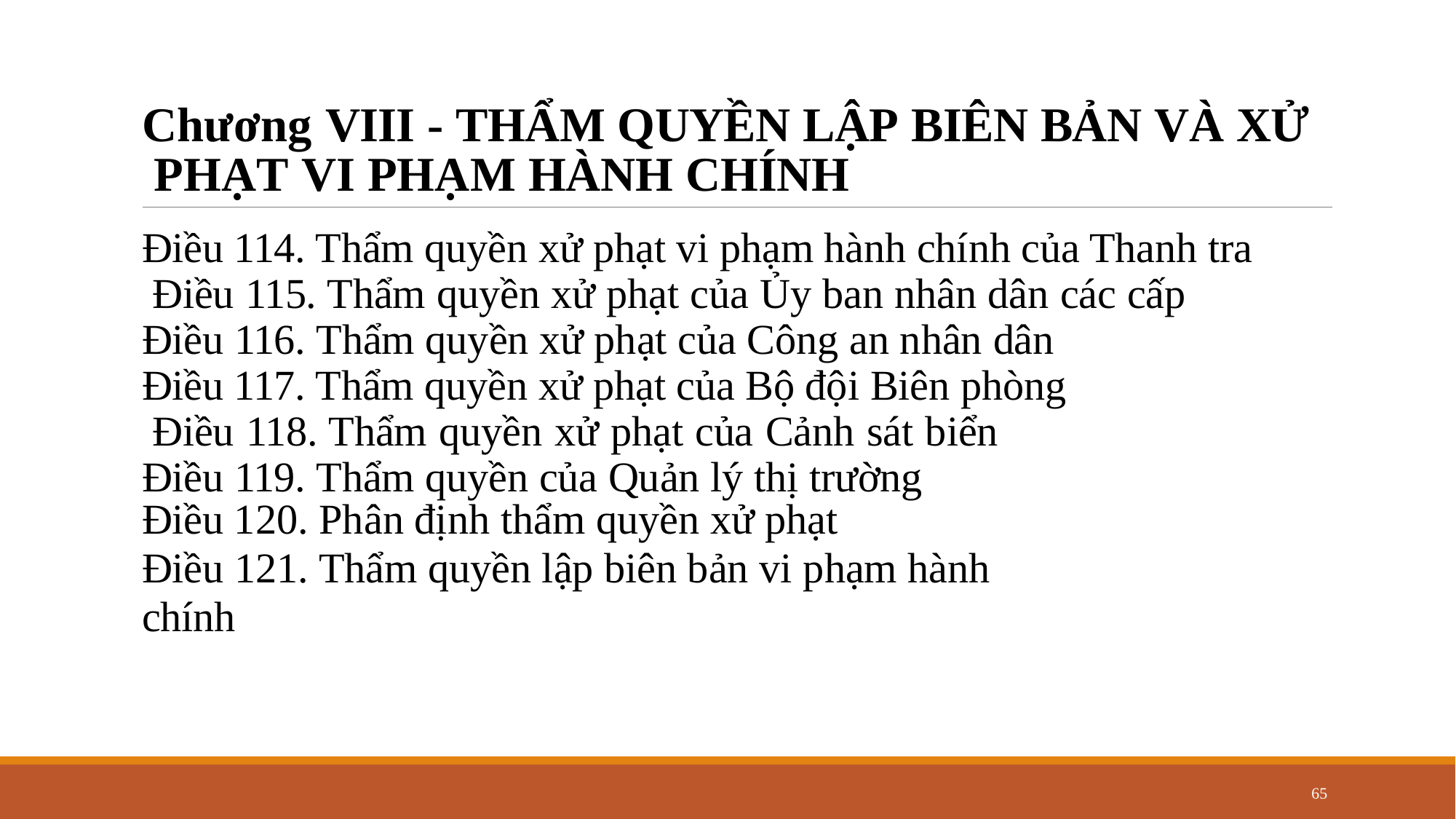

# Chương VIII - THẨM QUYỀN LẬP BIÊN BẢN VÀ XỬ  PHẠT VI PHẠM HÀNH CHÍNH
Điều 114. Thẩm quyền xử phạt vi phạm hành chính của Thanh tra  Điều 115. Thẩm quyền xử phạt của Ủy ban nhân dân các cấp  Điều 116. Thẩm quyền xử phạt của Công an nhân dân
Điều 117. Thẩm quyền xử phạt của Bộ đội Biên phòng  Điều 118. Thẩm quyền xử phạt của Cảnh sát biển  Điều 119. Thẩm quyền của Quản lý thị trường
Điều 120. Phân định thẩm quyền xử phạt
Điều 121. Thẩm quyền lập biên bản vi phạm hành chính
65